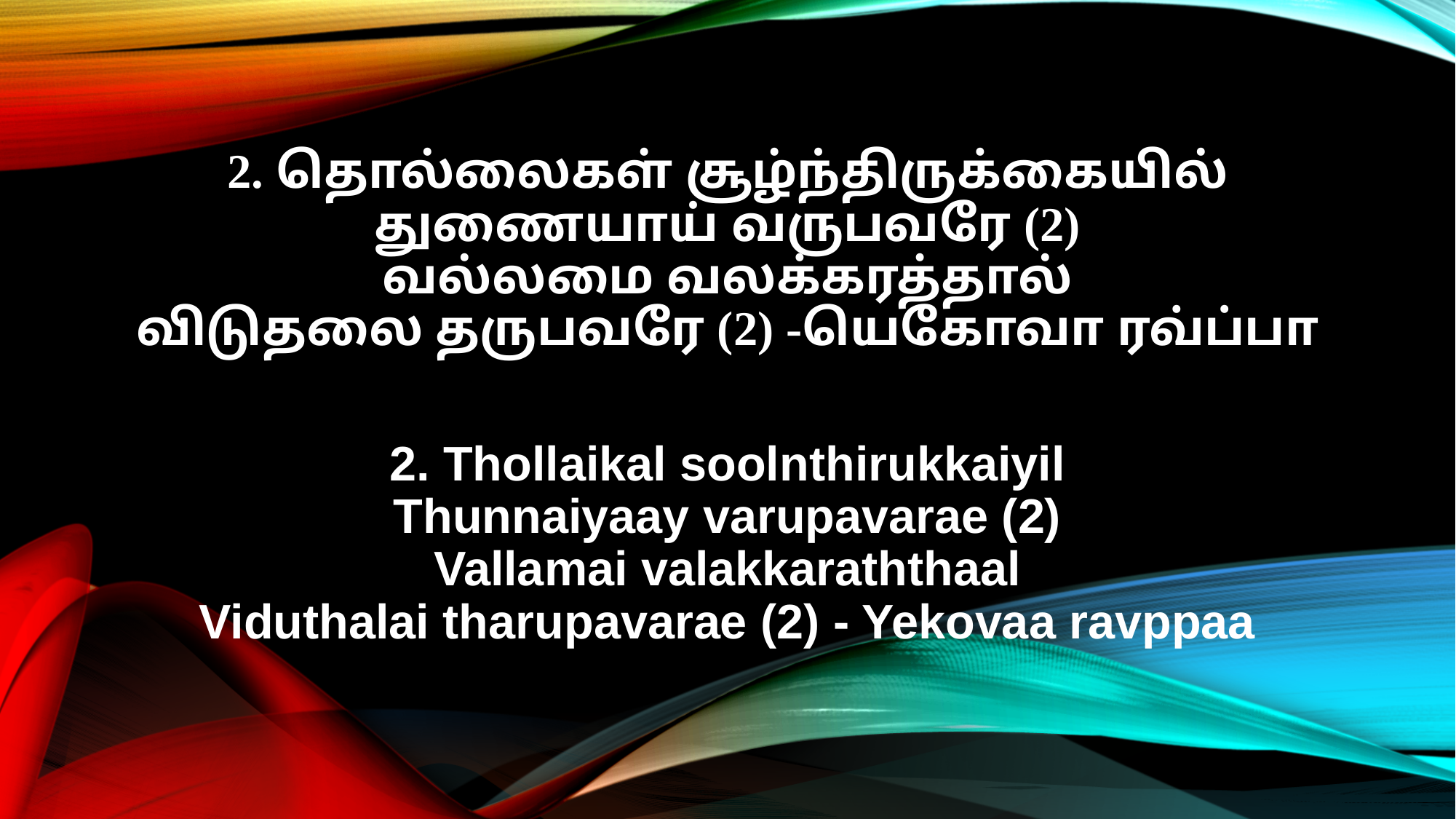

2. தொல்லைகள் சூழ்ந்திருக்கையில்
துணையாய் வருபவரே (2)
வல்லமை வலக்கரத்தால்
விடுதலை தருபவரே (2) -யெகோவா ரவ்ப்பா

2. Thollaikal soolnthirukkaiyil
Thunnaiyaay varupavarae (2)
Vallamai valakkaraththaal
Viduthalai tharupavarae (2) - Yekovaa ravppaa